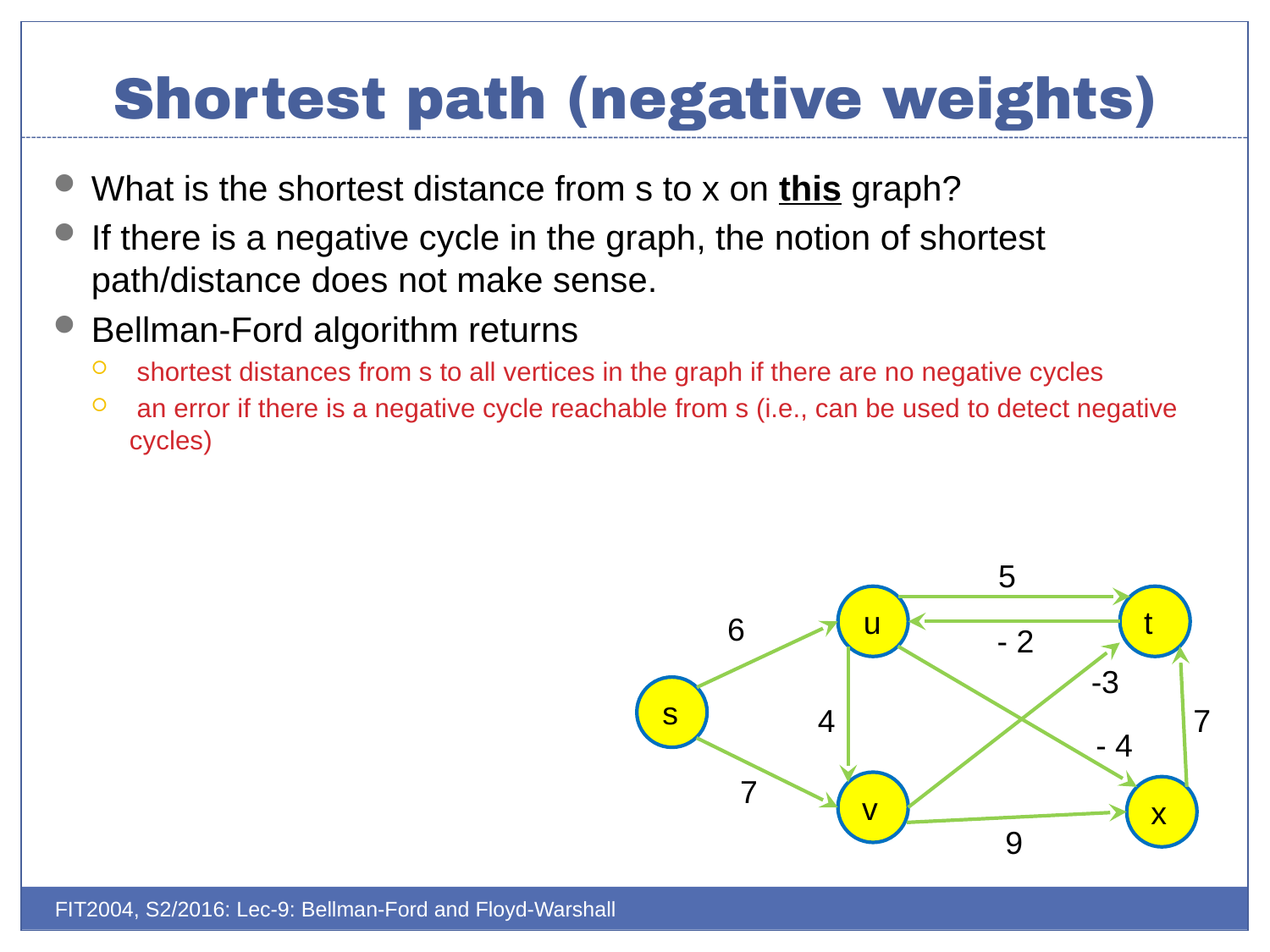

# Shortest path (negative weights)
What is the shortest distance from s to x on this graph?
If there is a negative cycle in the graph, the notion of shortest path/distance does not make sense.
Bellman-Ford algorithm returns
 shortest distances from s to all vertices in the graph if there are no negative cycles
 an error if there is a negative cycle reachable from s (i.e., can be used to detect negative cycles)
5

u
t
6
- 2
-3

s
4
7
- 4
7

v
x
9
FIT2004, S2/2016: Lec-9: Bellman-Ford and Floyd-Warshall